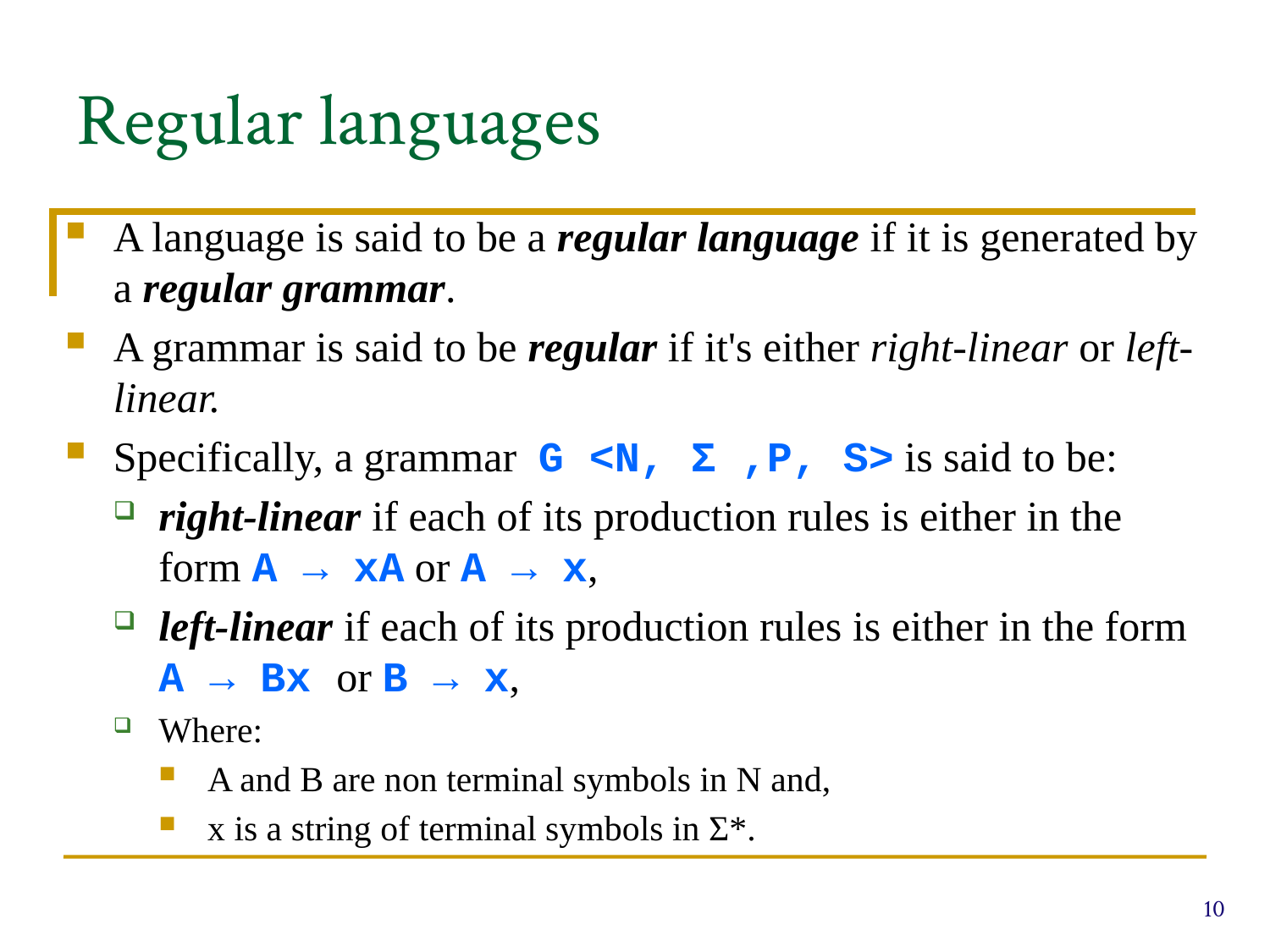

# Regular languages
A language is said to be a regular language if it is generated by a regular grammar.
A grammar is said to be regular if it's either right-linear or left-linear.
Specifically, a grammar  G <N, Σ ,P, S> is said to be:
right-linear if each of its production rules is either in the form A → xA or A → x,
left-linear if each of its production rules is either in the form A → Bx or B → x,
Where:
A and B are non terminal symbols in N and,
x is a string of terminal symbols in Σ*.
10